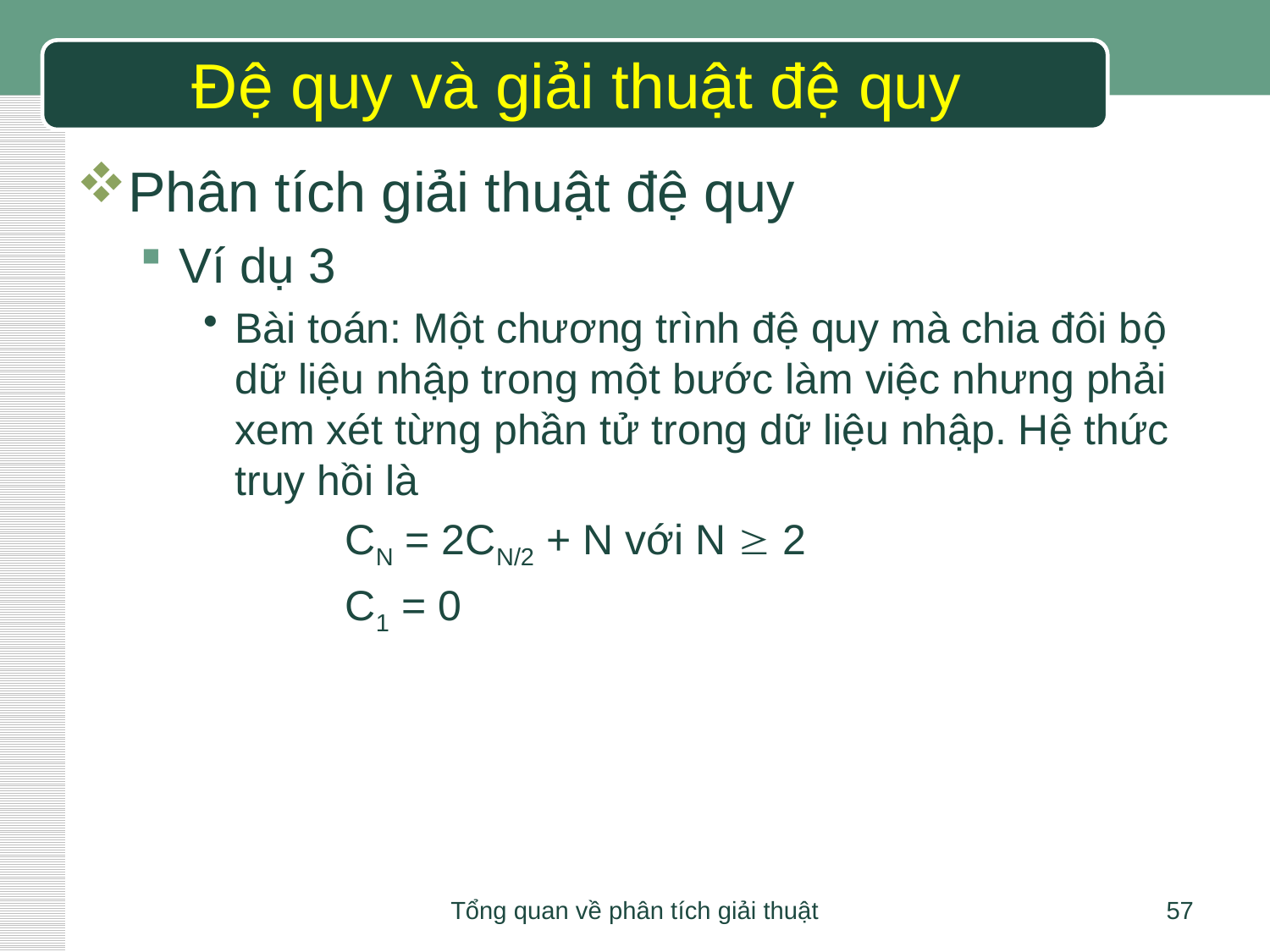

# Đệ quy và giải thuật đệ quy
Phân tích giải thuật đệ quy
Ví dụ 3
Bài toán: Một chương trình đệ quy mà chia đôi bộ dữ liệu nhập trong một bước làm việc nhưng phải xem xét từng phần tử trong dữ liệu nhập. Hệ thức truy hồi là
            CN = 2CN/2 + N với N ≥ 2
            C1 = 0

Tổng quan về phân tích giải thuật
57